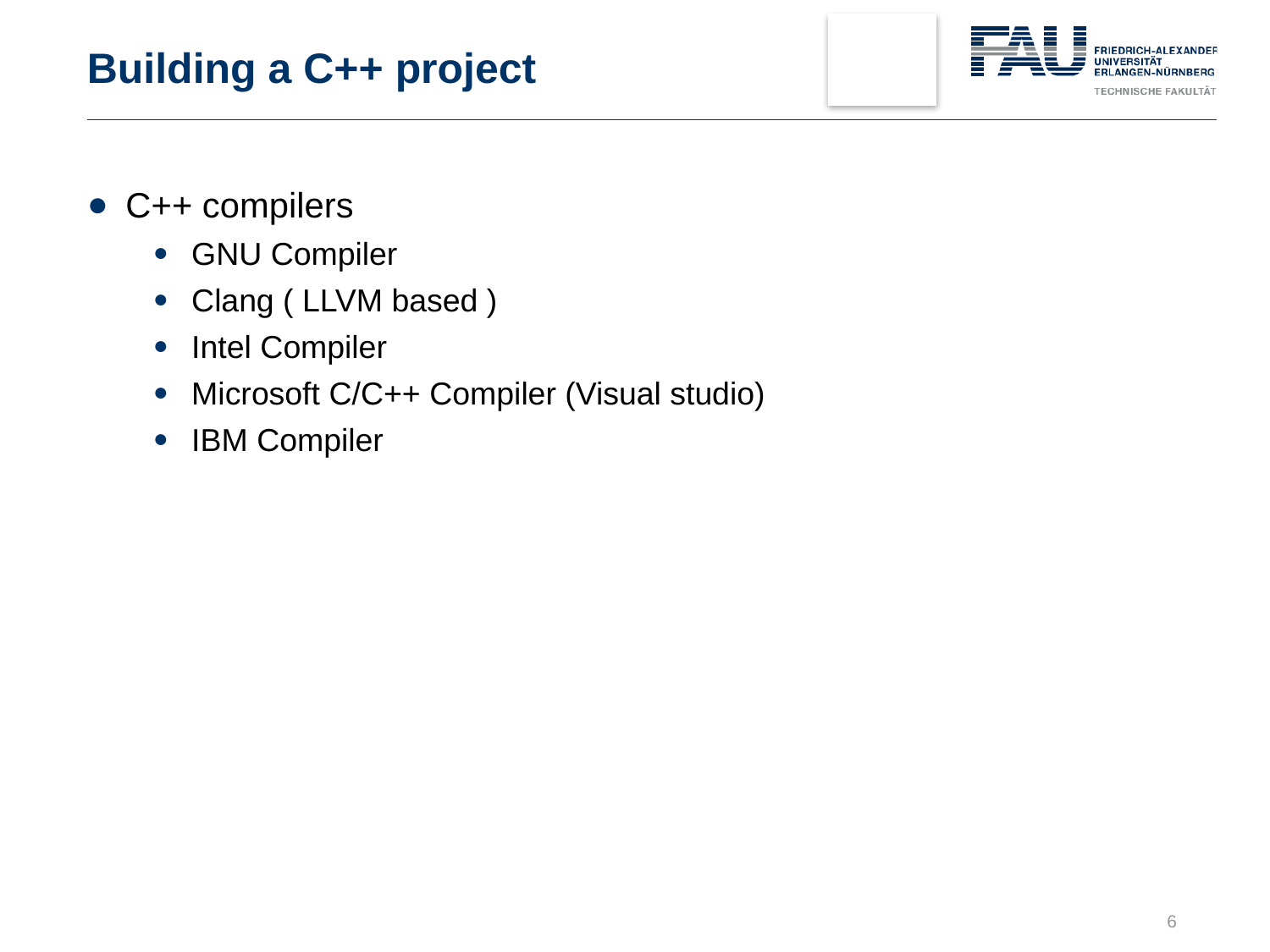

# Building a C++ project
C++ compilers
GNU Compiler
Clang ( LLVM based )
Intel Compiler
Microsoft C/C++ Compiler (Visual studio)
IBM Compiler
6